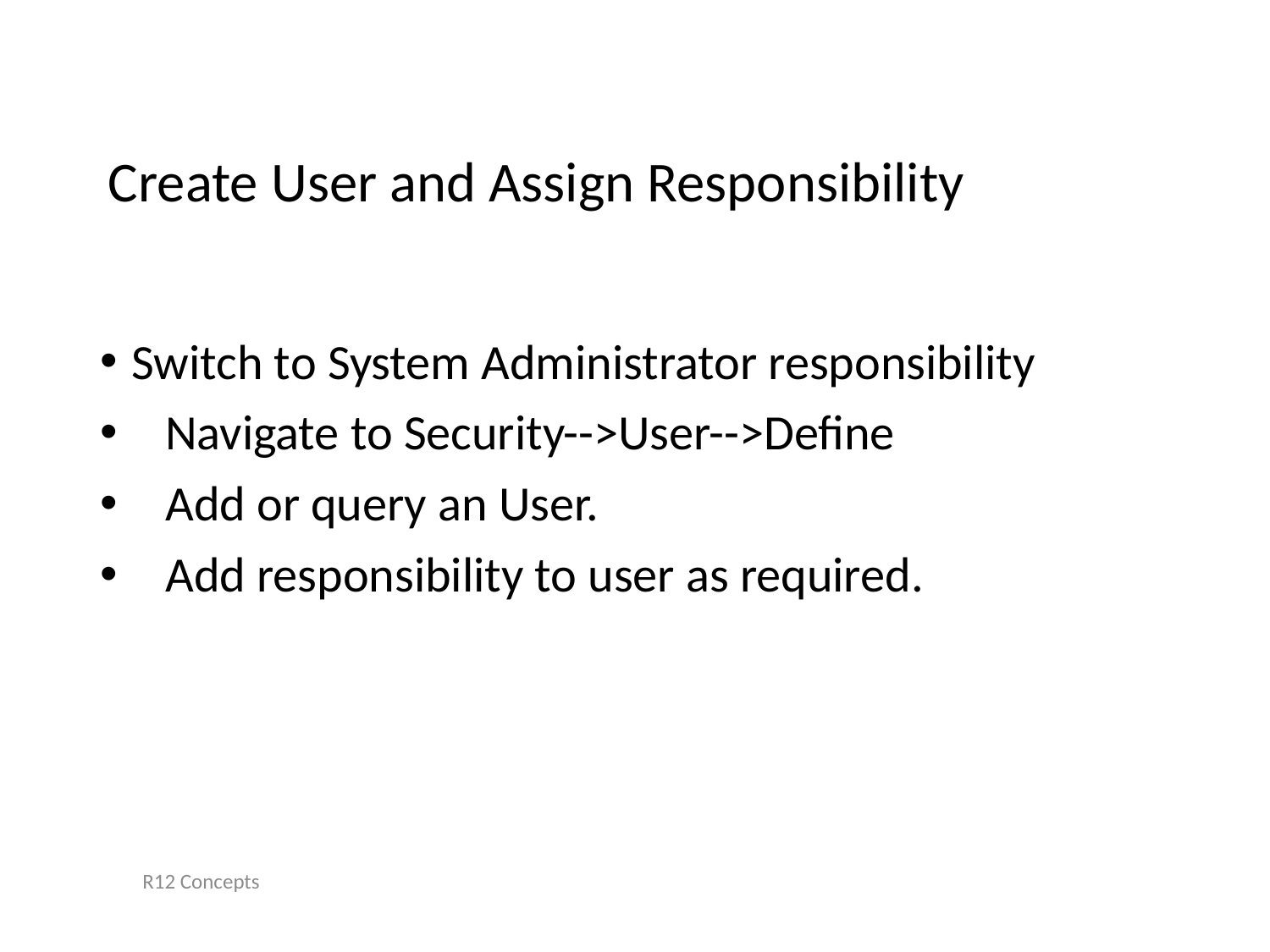

Create User and Assign Responsibility
# Create User and Assign Responsibility

Switch to System Administrator responsibility
   Navigate to Security-->User-->Define
   Add or query an User.
   Add responsibility to user as required.

R12 Concepts